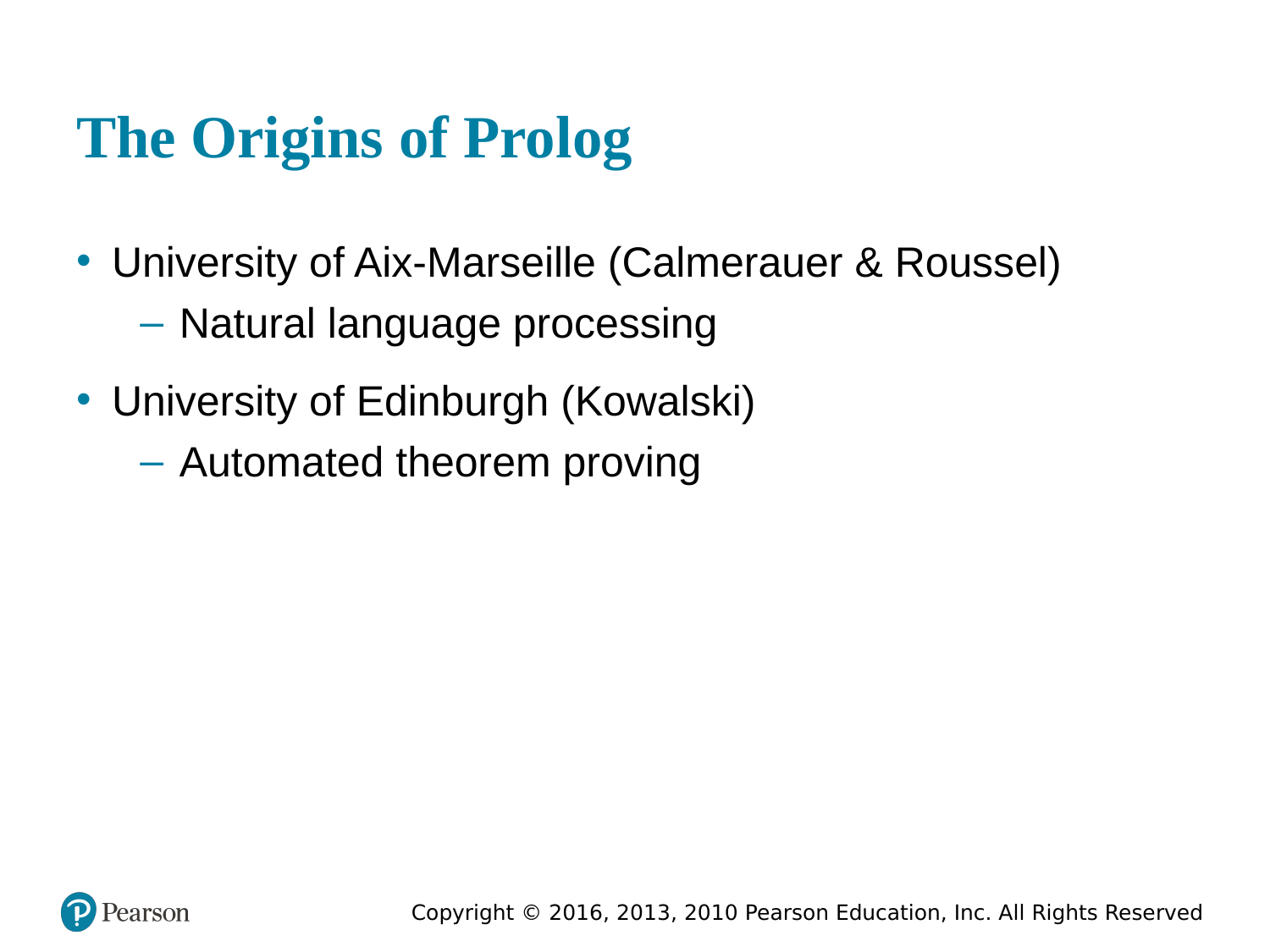

# The Origins of Prolog
University of Aix-Marseille (Calmerauer & Roussel)
Natural language processing
University of Edinburgh (Kowalski)
Automated theorem proving